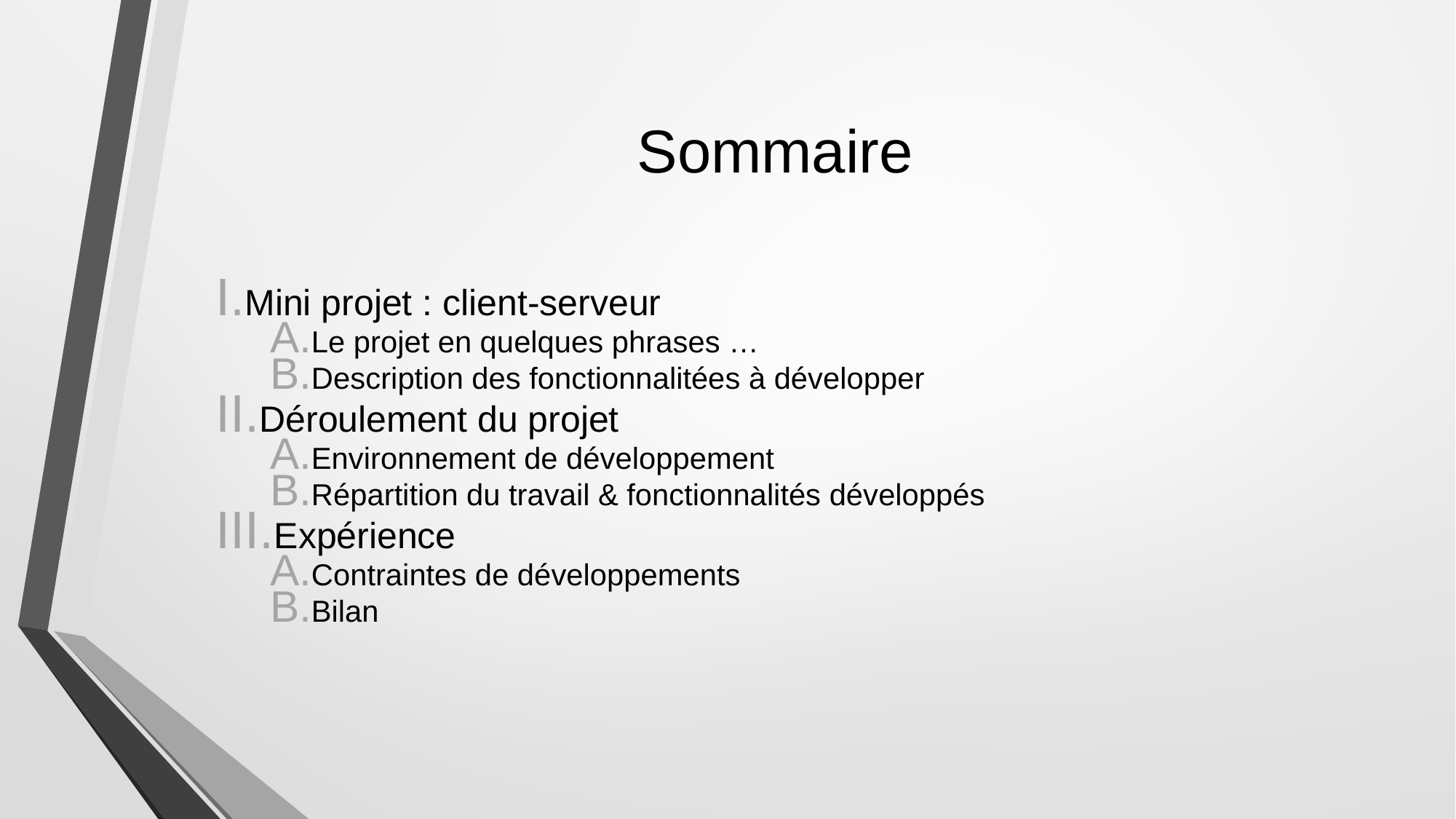

# Sommaire

Mini projet : client-serveur
Le projet en quelques phrases …
Description des fonctionnalitées à développer
Déroulement du projet
Environnement de développement
Répartition du travail & fonctionnalités développés
Expérience
Contraintes de développements
Bilan